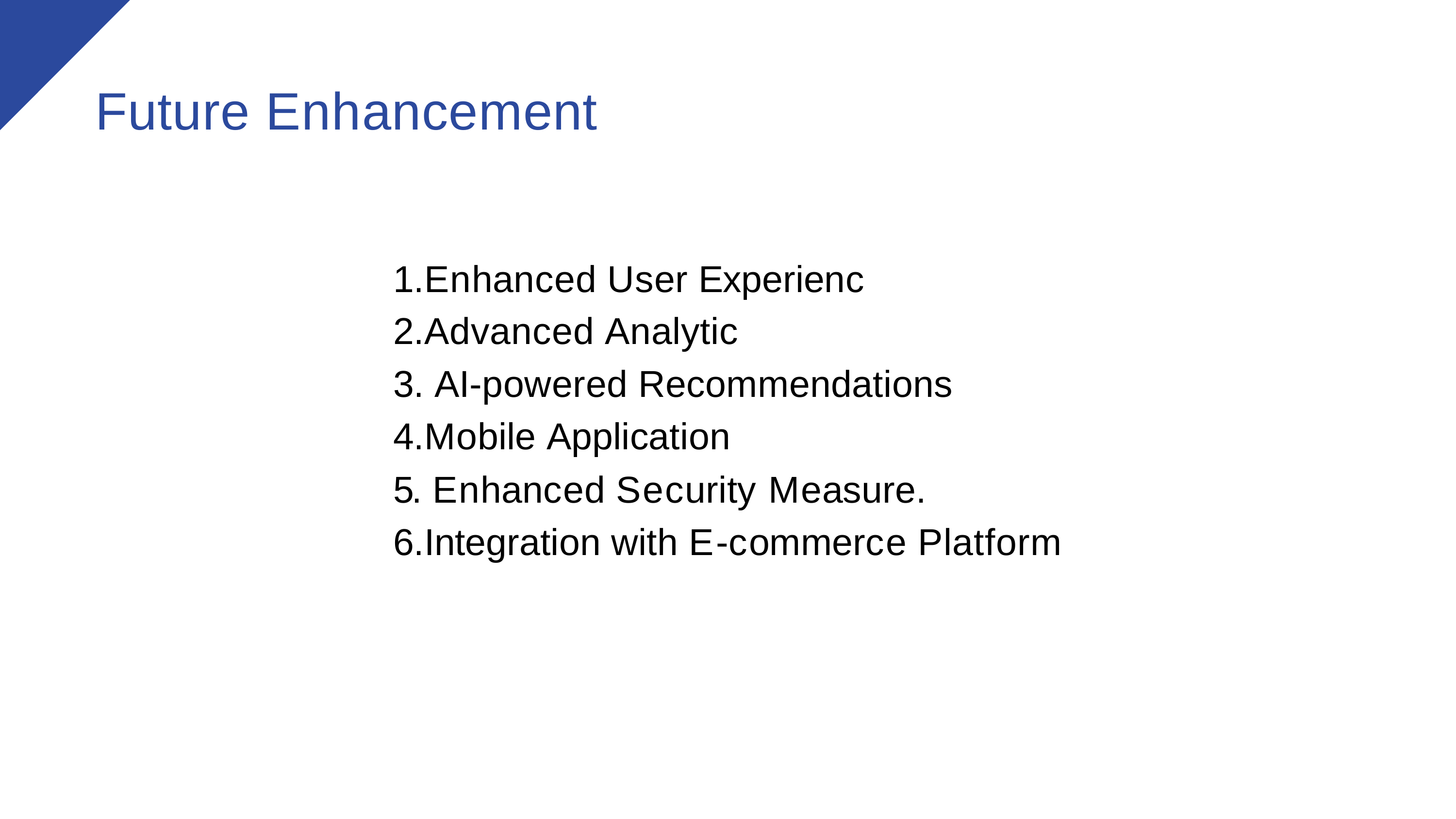

# Future Enhancement
1.Enhanced User Experienc  2.Advanced Analytic
3. AI-powered Recommendations  4.Mobile Application
5. Enhanced Security Measure.  6.Integration with E-commerce Platform